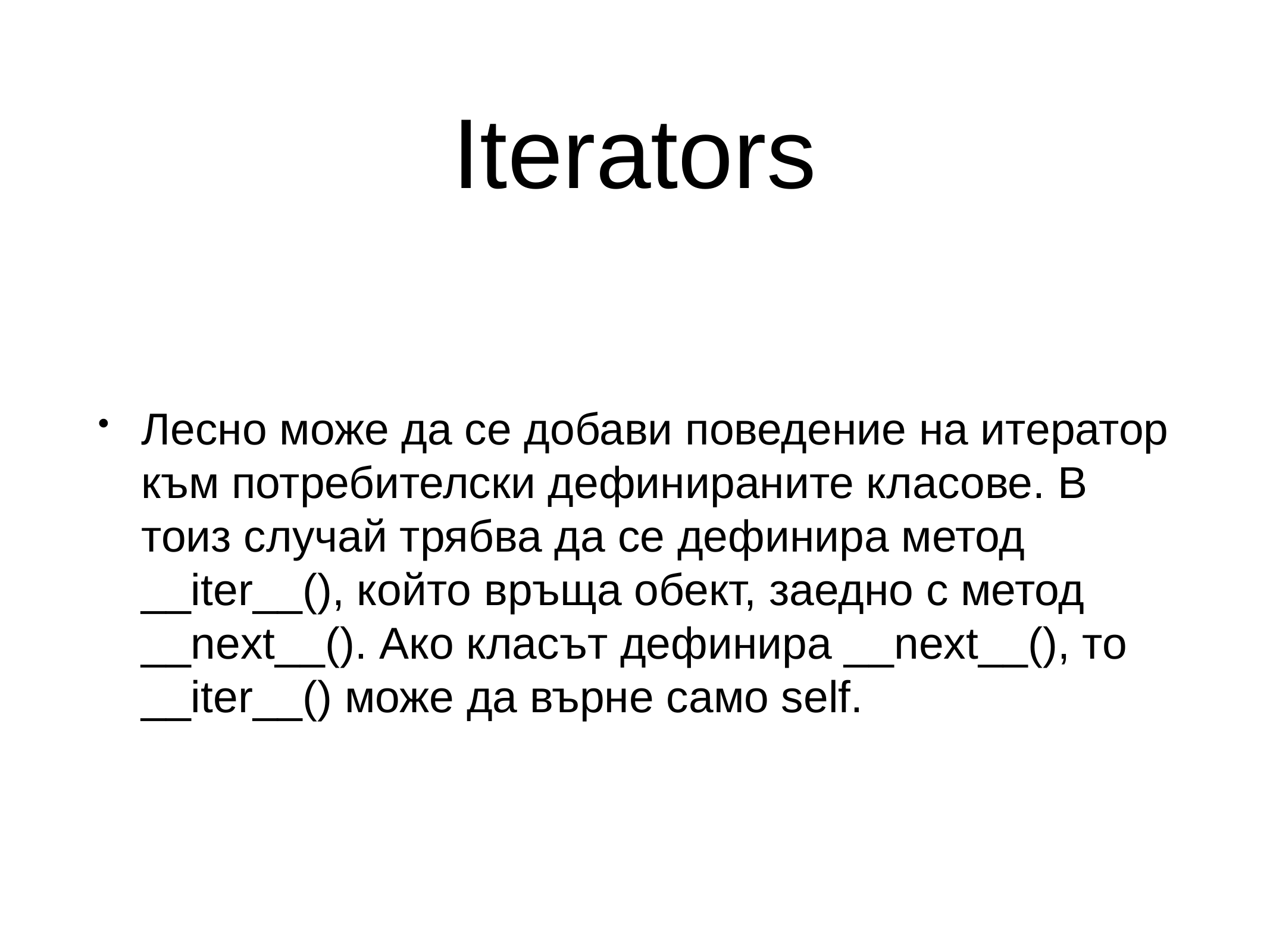

# Iterators
Лесно може да се добави поведение на итератор към потребителски дефинираните класове. В тоиз случай трябва да се дефинира метод __iter__(), който връща обект, заедно с метод __next__(). Ако класът дефинира __next__(), то __iter__() може да върне само self.